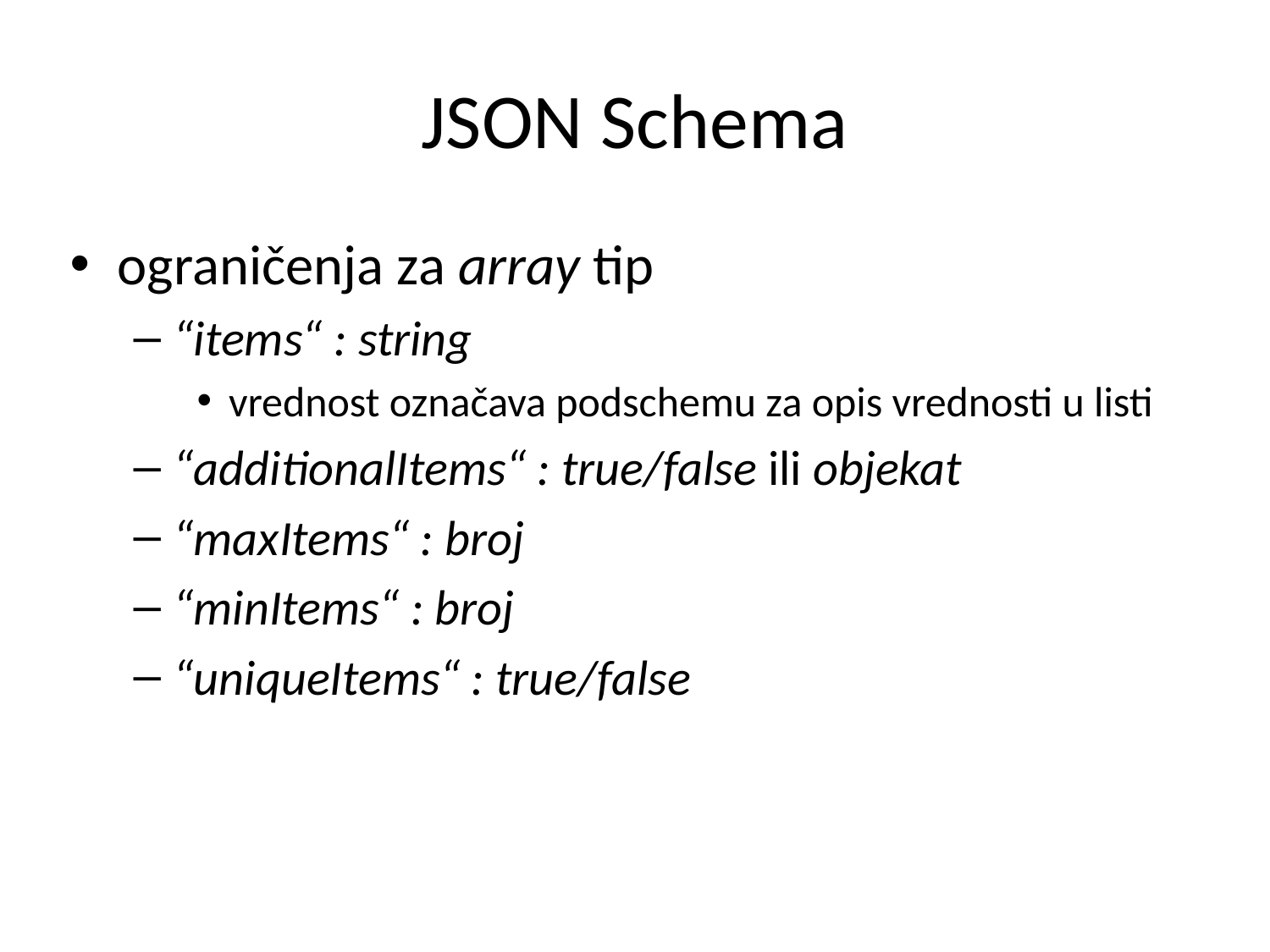

# JSON Schema
ograničenja za array tip
“items“ : string
vrednost označava podschemu za opis vrednosti u listi
“additionalItems“ : true/false ili objekat
“maxItems“ : broj
“minItems“ : broj
“uniqueItems“ : true/false